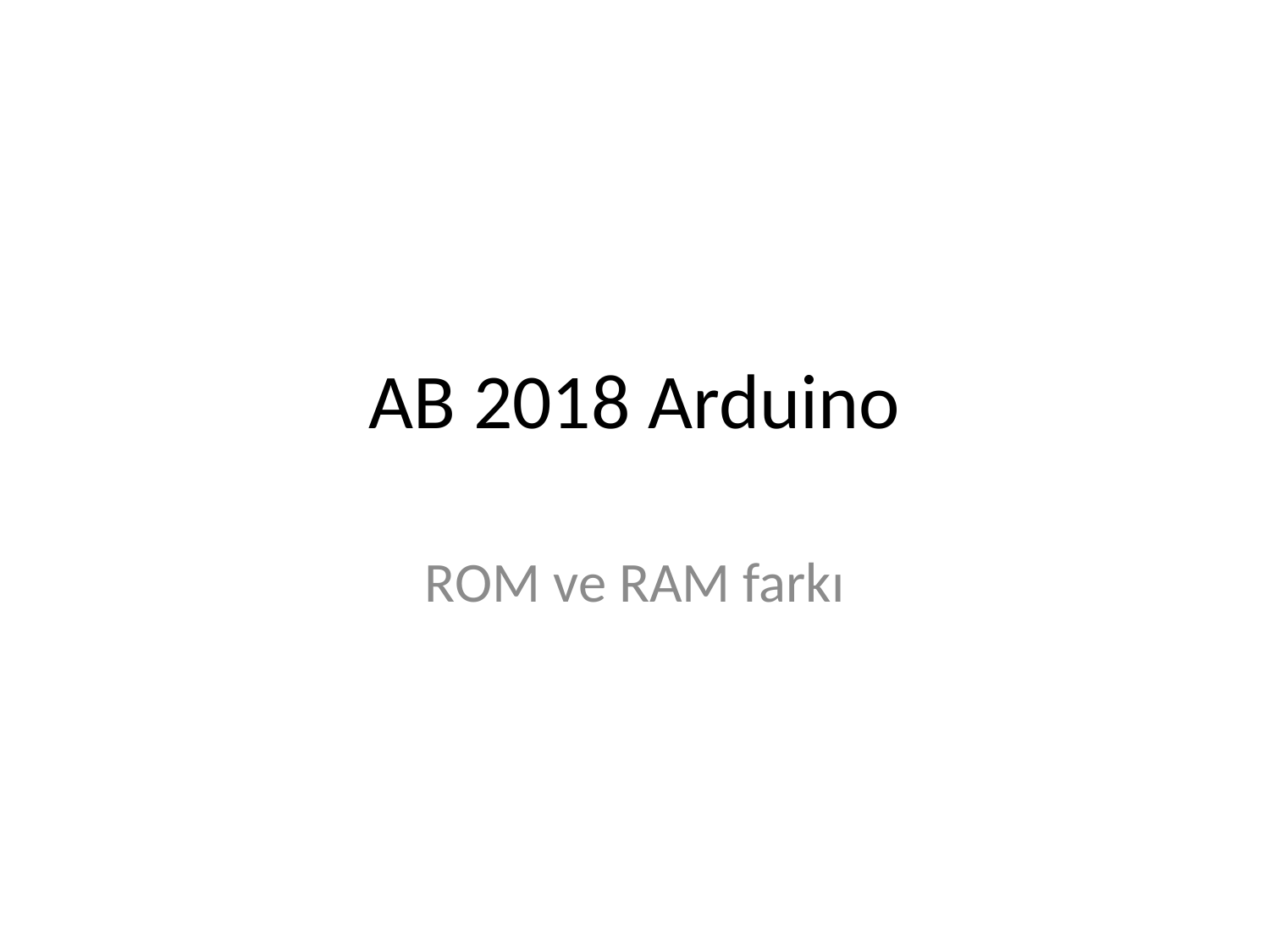

# AB 2018 Arduino
ROM ve RAM farkı